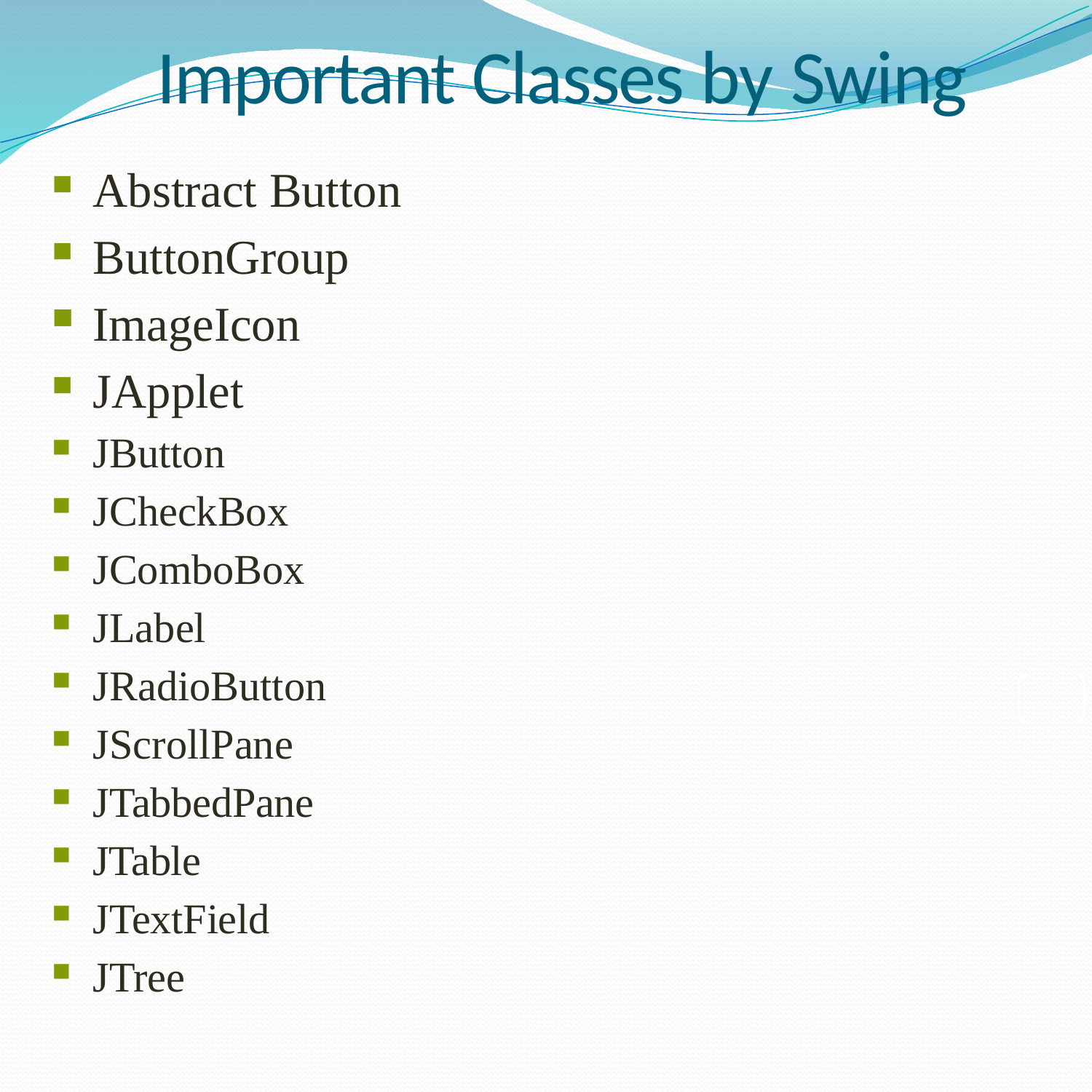

# Important Classes by Swing
Abstract Button
ButtonGroup
ImageIcon
JApplet
JButton
JCheckBox
JComboBox
JLabel
JRadioButton
JScrollPane
JTabbedPane
JTable
JTextField
JTree